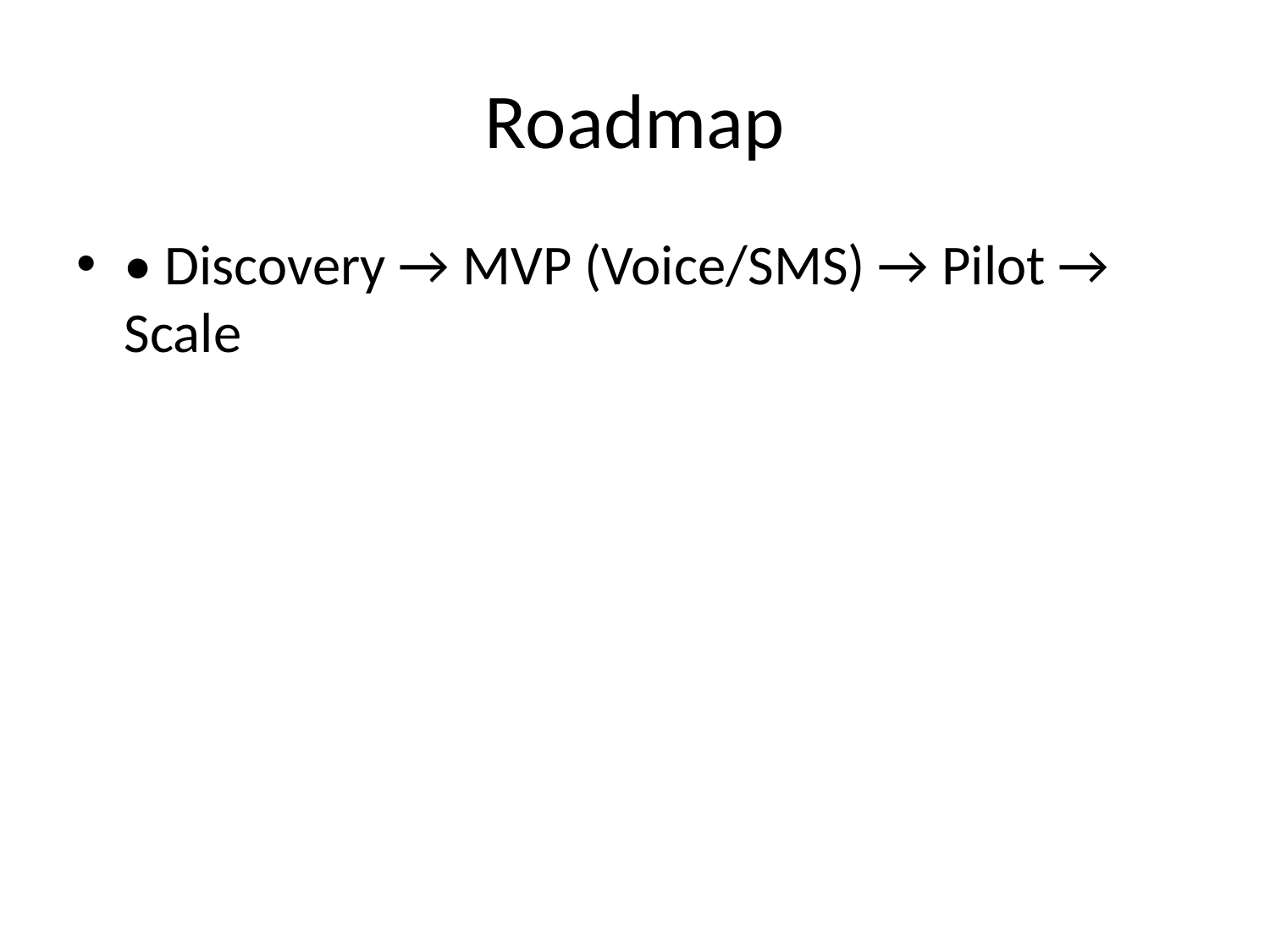

# Roadmap
• Discovery → MVP (Voice/SMS) → Pilot → Scale